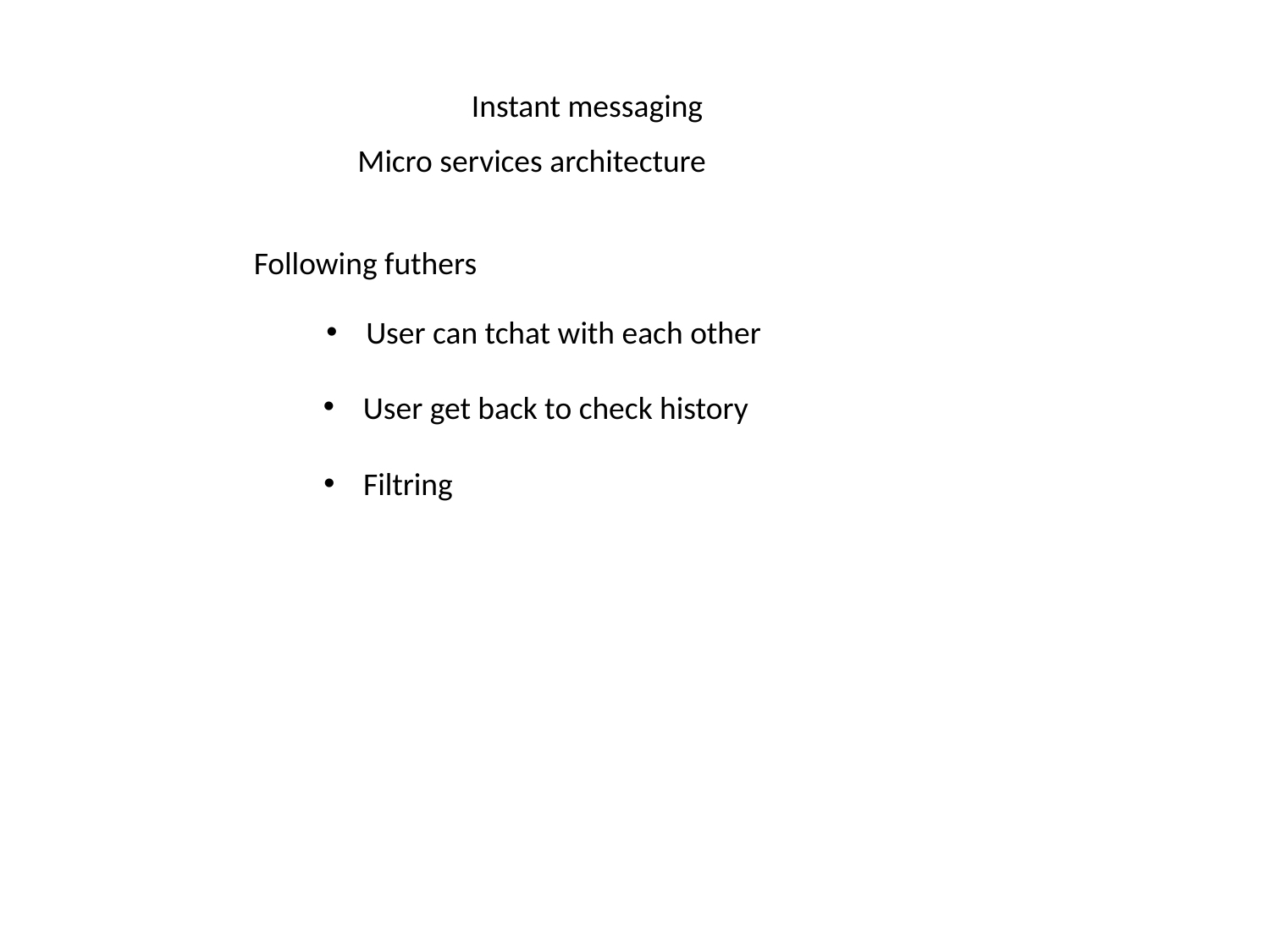

Instant messaging
Micro services architecture
Following futhers
User can tchat with each other
User get back to check history
Filtring